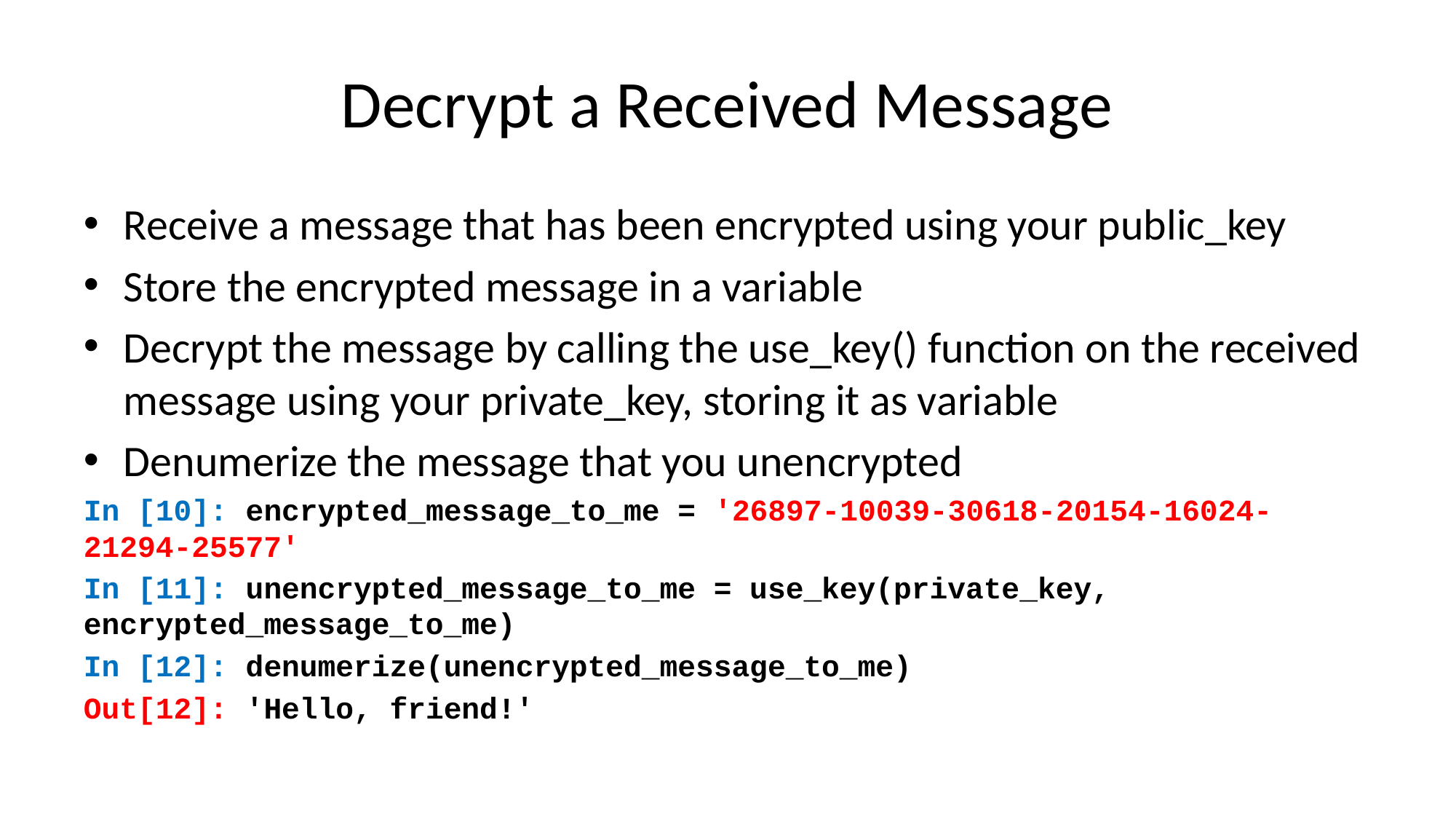

# Decrypt a Received Message
Receive a message that has been encrypted using your public_key
Store the encrypted message in a variable
Decrypt the message by calling the use_key() function on the received message using your private_key, storing it as variable
Denumerize the message that you unencrypted
In [10]: encrypted_message_to_me = '26897-10039-30618-20154-16024-21294-25577'
In [11]: unencrypted_message_to_me = use_key(private_key, encrypted_message_to_me)
In [12]: denumerize(unencrypted_message_to_me)
Out[12]: 'Hello, friend!'